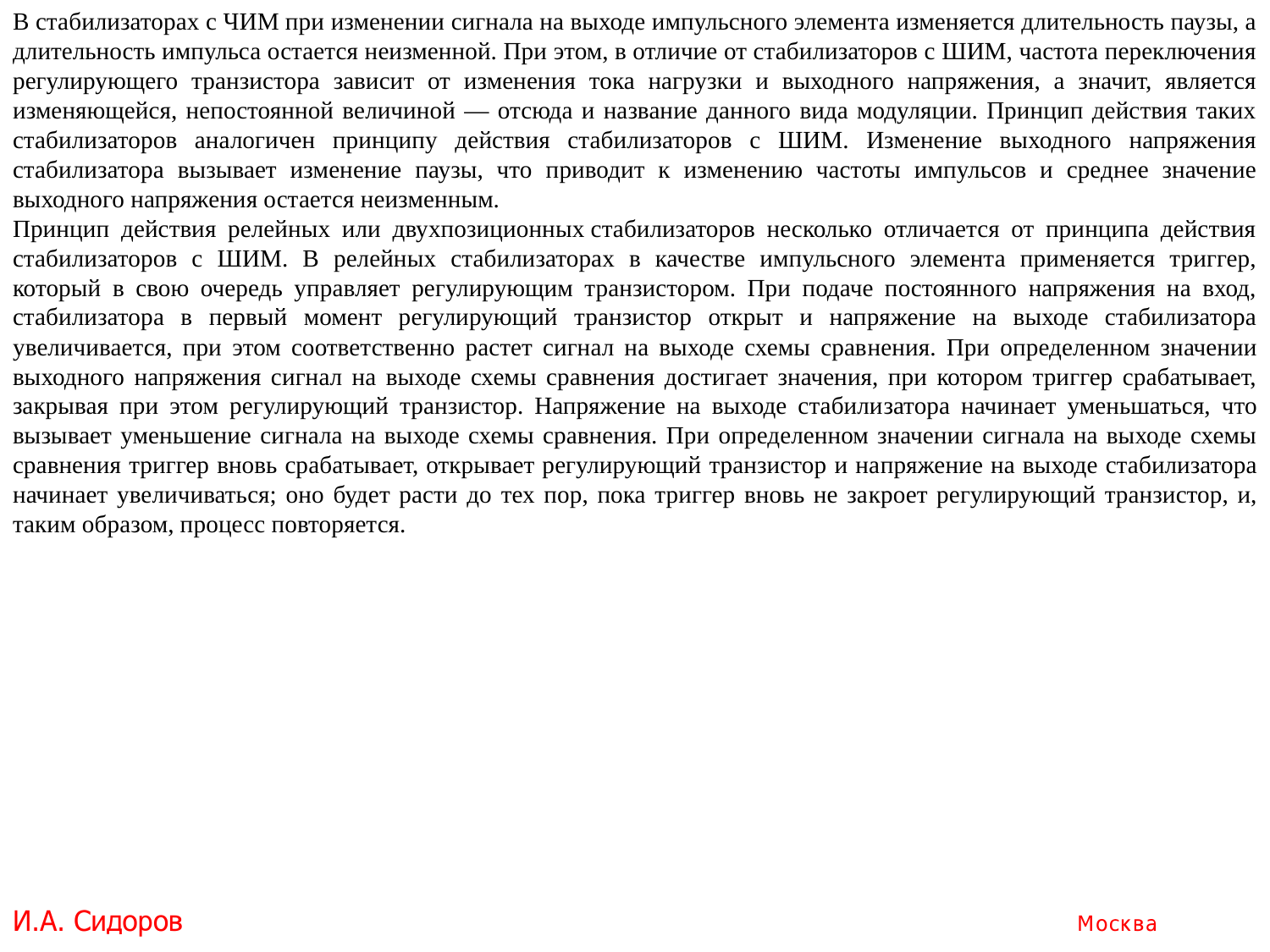

В стабилизаторах с ЧИМ при изменении сигнала на выходе импульсного элемента изменяется длительность паузы, а длительность импульса остается неизменной. При этом, в отличие от стабилизаторов с ШИМ, частота переключения регулирующего транзистора зависит от изменения тока нагрузки и выходного напряжения, а значит, является изменяющейся, непостоянной величиной — отсюда и название данного вида модуляции. Принцип действия таких стабилизаторов аналогичен принципу действия стабилизаторов с ШИМ. Изменение выходного напряжения стабилизатора вызывает изменение паузы, что приводит к изменению частоты импульсов и среднее значение выходного напряжения остается неизменным.
Принцип действия релейных или двухпозиционных стабилизаторов несколько отличается от принципа действия стабилизаторов с ШИМ. В релейных стабилизаторах в качестве импульсного элемента применяется триггер, который в свою очередь управляет регулирующим транзистором. При подаче постоянного напряжения на вход, стабилизато­ра в первый момент регулирующий транзистор открыт и напряжение на выходе стабилизатора увеличивается, при этом соответственно растет сигнал на выходе схемы срав­нения. При определенном значении выходного напряжения сигнал на выходе схемы сравнения достигает значения, при котором триггер срабатывает, закрывая при этом ре­гулирующий транзистор. Напряжение на выходе стабили­затора начинает уменьшаться, что вызывает уменьшение сигнала на выходе схемы сравнения. При определенном значении сигнала на выходе схемы сравнения триггер вновь срабатывает, открывает регулирующий транзистор и на­пряжение на выходе стабилизатора начинает увеличивать­ся; оно будет расти до тех пор, пока триггер вновь не за­кроет регулирующий транзистор, и, таким образом, процесс повторяется.

И.А. Сидоров                                                                                                       Москва